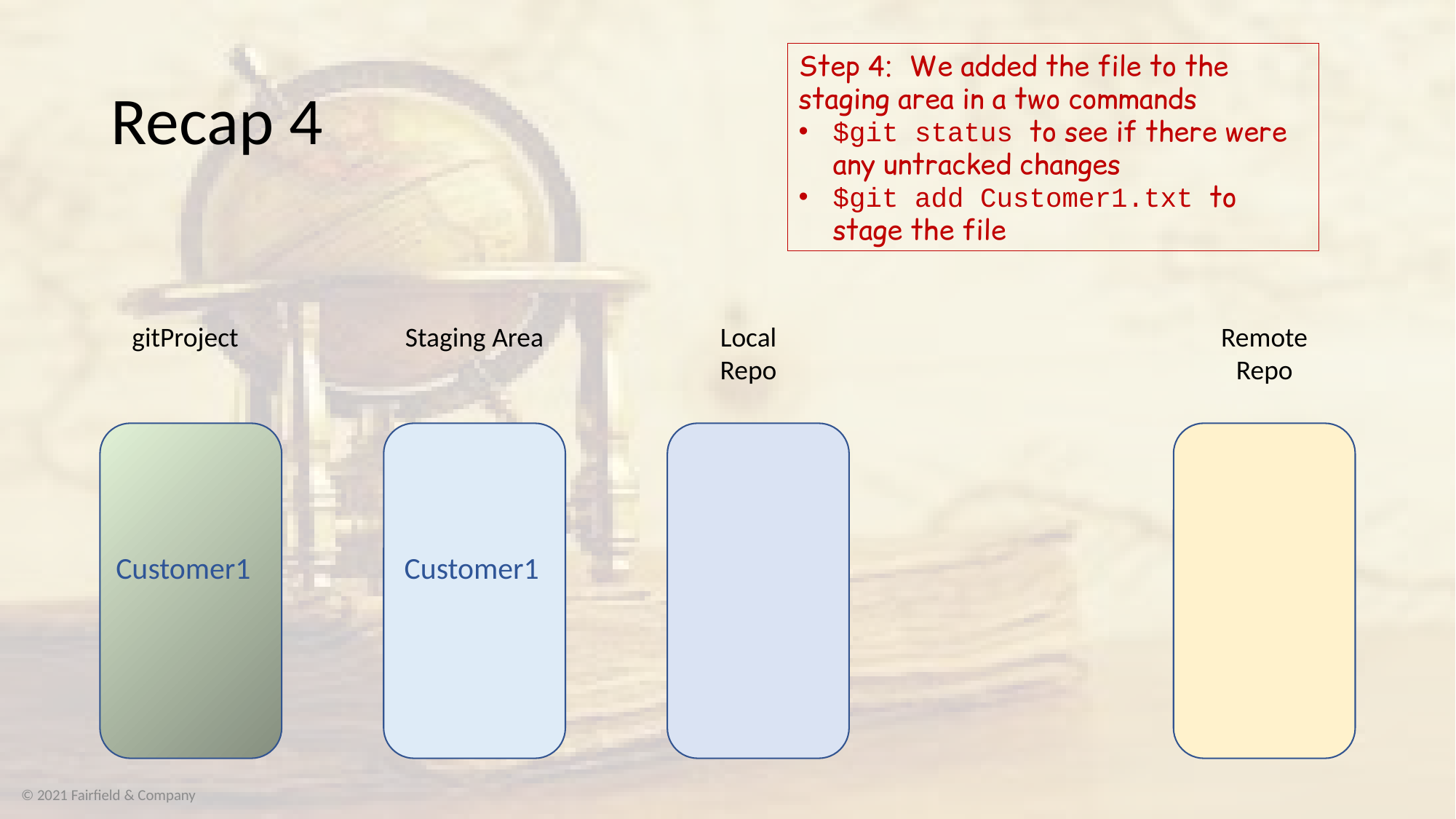

# Recap 4
Step 4:  We added the file to the staging area in a two commands
$git status to see if there were any untracked changes
$git add Customer1.txt to stage the file
gitProject
Staging Area
Local
Repo
Remote
Repo

Customer1
Customer1
© 2021 Fairfield & Company